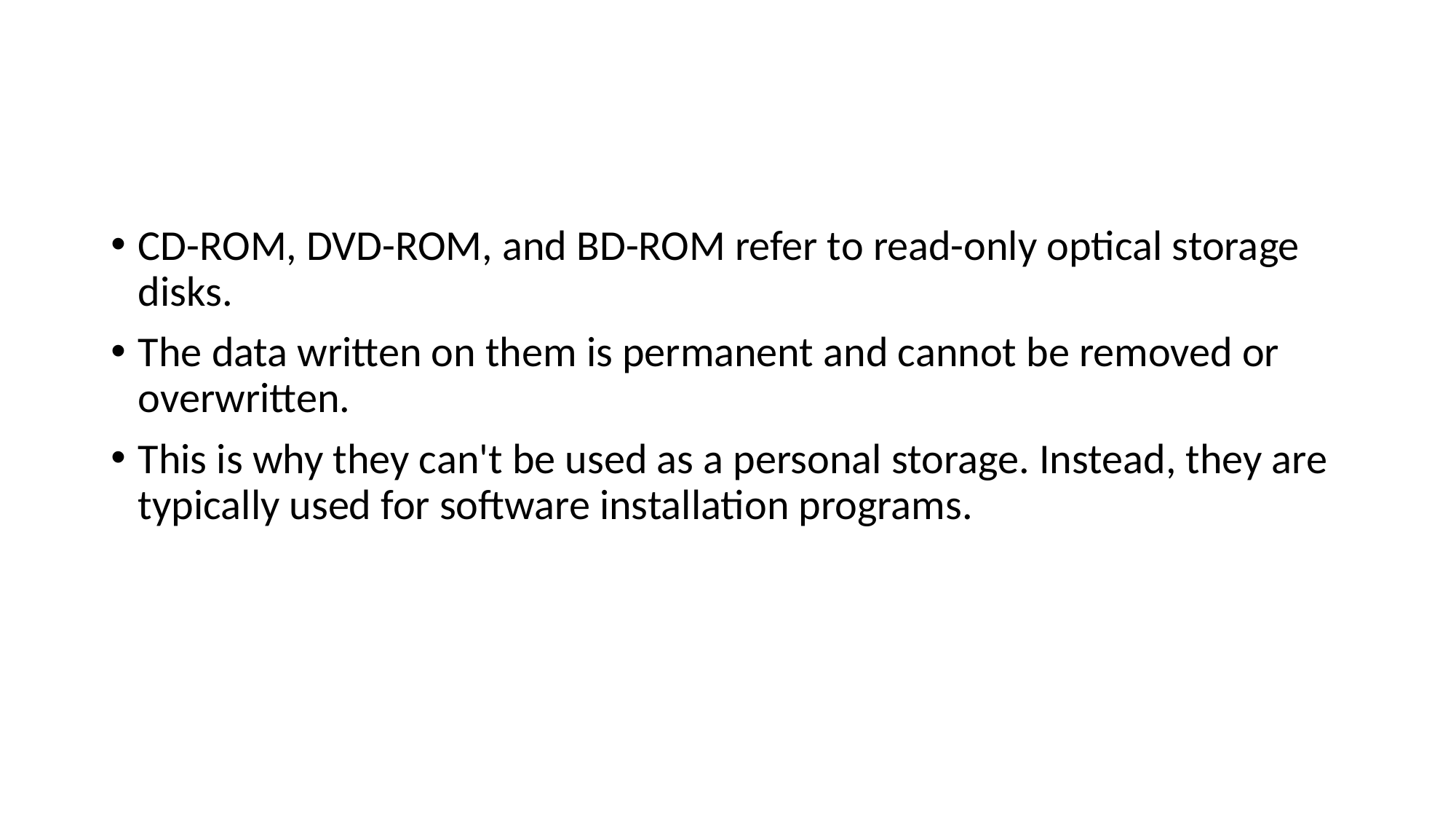

#
CD-ROM, DVD-ROM, and BD-ROM refer to read-only optical storage disks.
The data written on them is permanent and cannot be removed or overwritten.
This is why they can't be used as a personal storage. Instead, they are typically used for software installation programs.